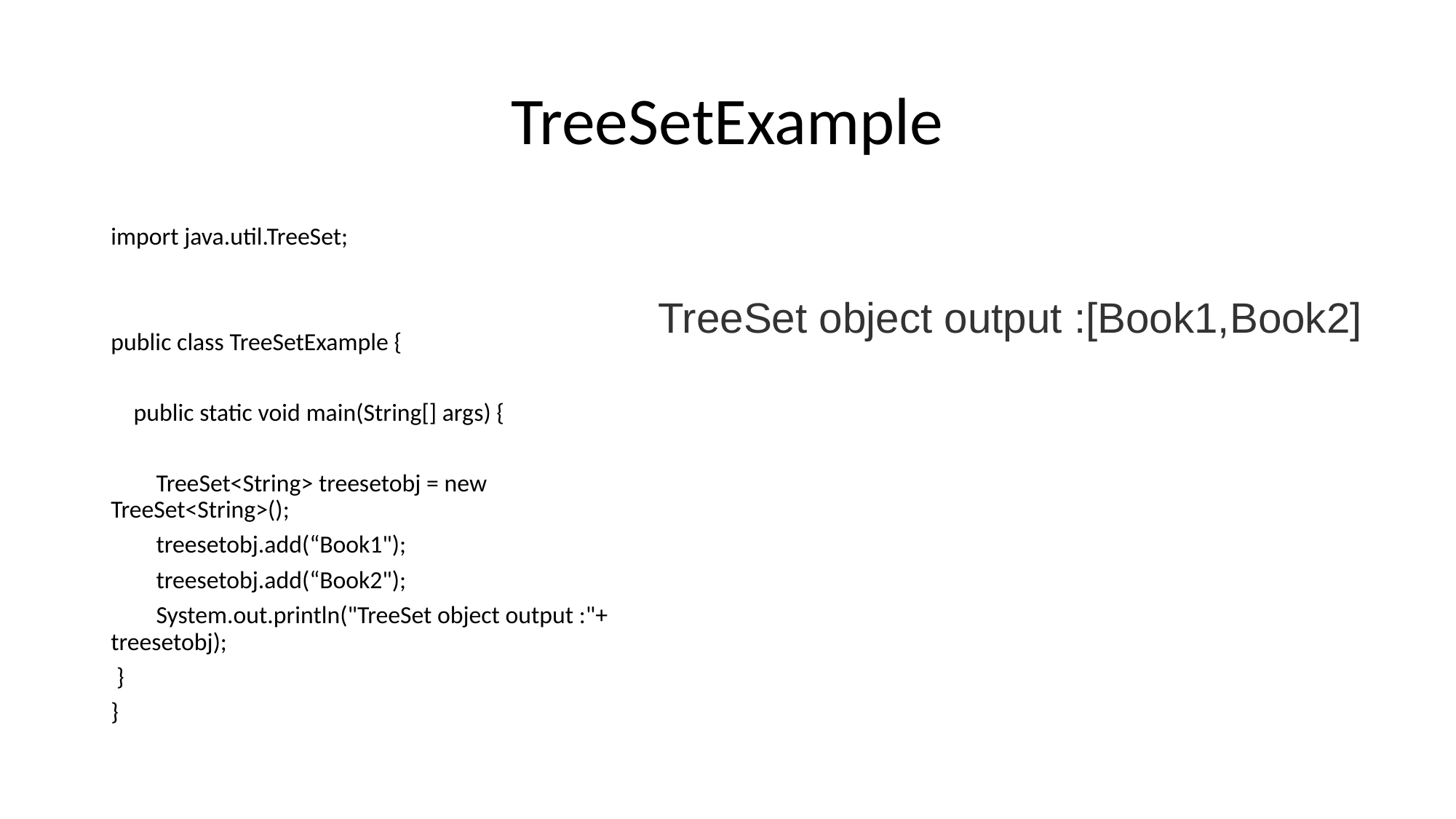

# TreeSetExample
import java.util.TreeSet;

public class TreeSetExample {

    public static void main(String[] args) {

        TreeSet<String> treesetobj = new TreeSet<String>();
        treesetobj.add(“Book1");
        treesetobj.add(“Book2");
        System.out.println("TreeSet object output :"+ treesetobj);
 }
}

TreeSet object output :[Book1,Book2]